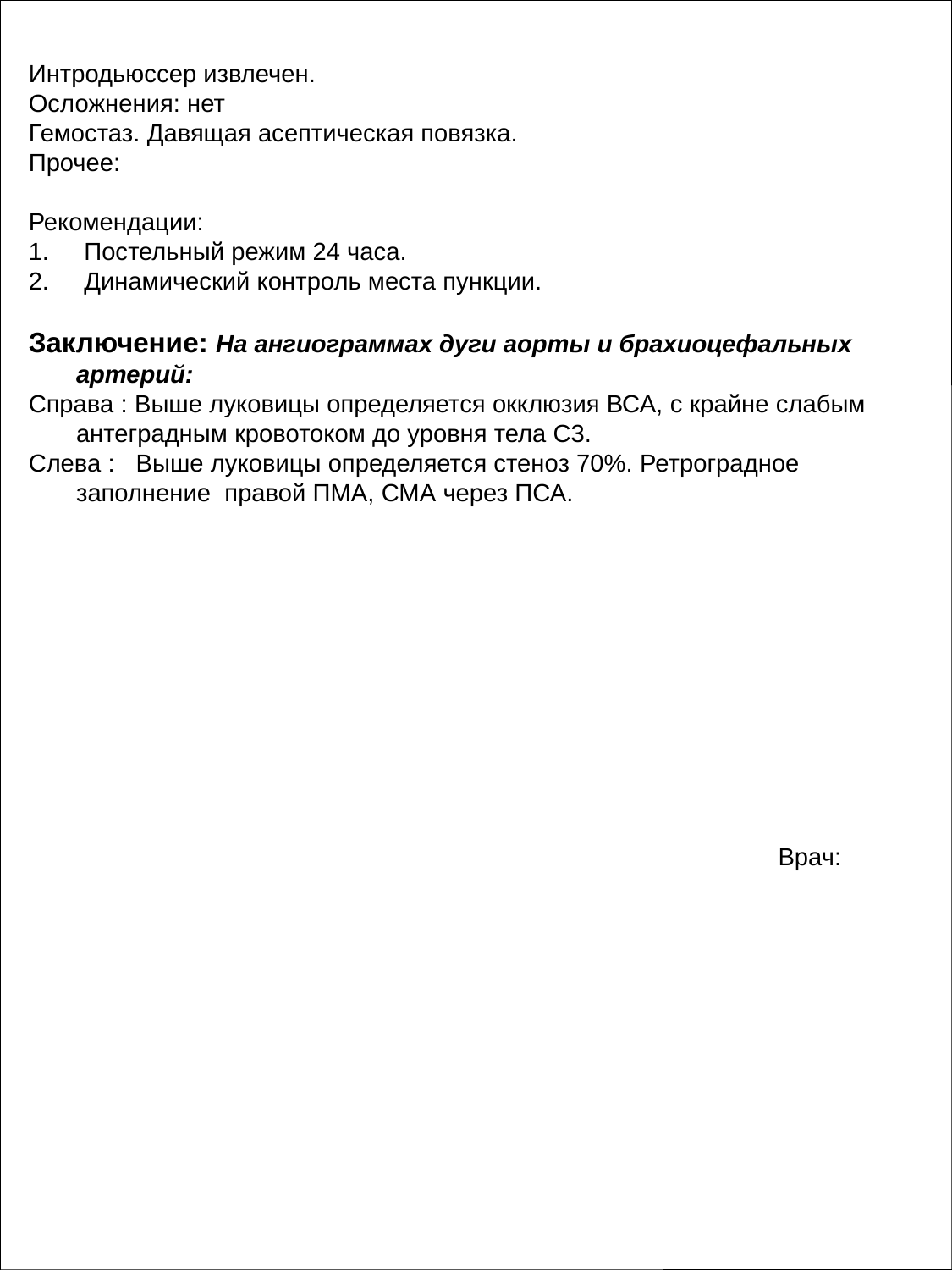

Интродьюссер извлечен.
Осложнения: нет
Гемостаз. Давящая асептическая повязка.
Прочее:

Рекомендации:
1.     Постельный режим 24 часа.
2.     Динамический контроль места пункции.

Заключение: На ангиограммах дуги аорты и брахиоцефальных артерий:
Справа : Выше луковицы определяется окклюзия ВСА, с крайне слабым антеградным кровотоком до уровня тела С3.
Слева :   Выше луковицы определяется стеноз 70%. Ретроградное заполнение  правой ПМА, СМА через ПСА.

Врач: